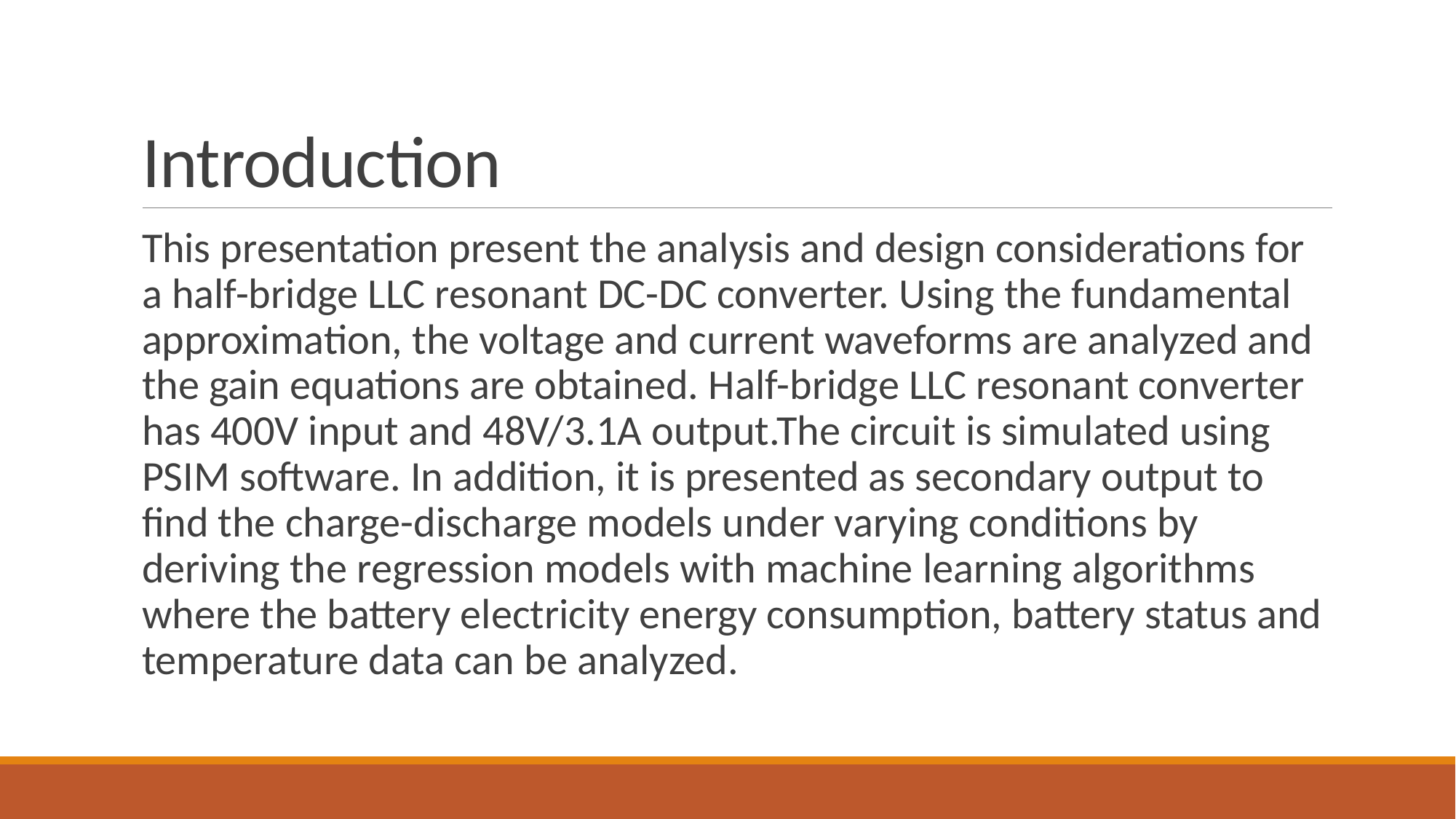

# Introduction
This presentation present the analysis and design considerations for a half-bridge LLC resonant DC-DC converter. Using the fundamental approximation, the voltage and current waveforms are analyzed and the gain equations are obtained. Half-bridge LLC resonant converter has 400V input and 48V/3.1A output.The circuit is simulated using PSIM software. In addition, it is presented as secondary output to find the charge-discharge models under varying conditions by deriving the regression models with machine learning algorithms where the battery electricity energy consumption, battery status and temperature data can be analyzed.